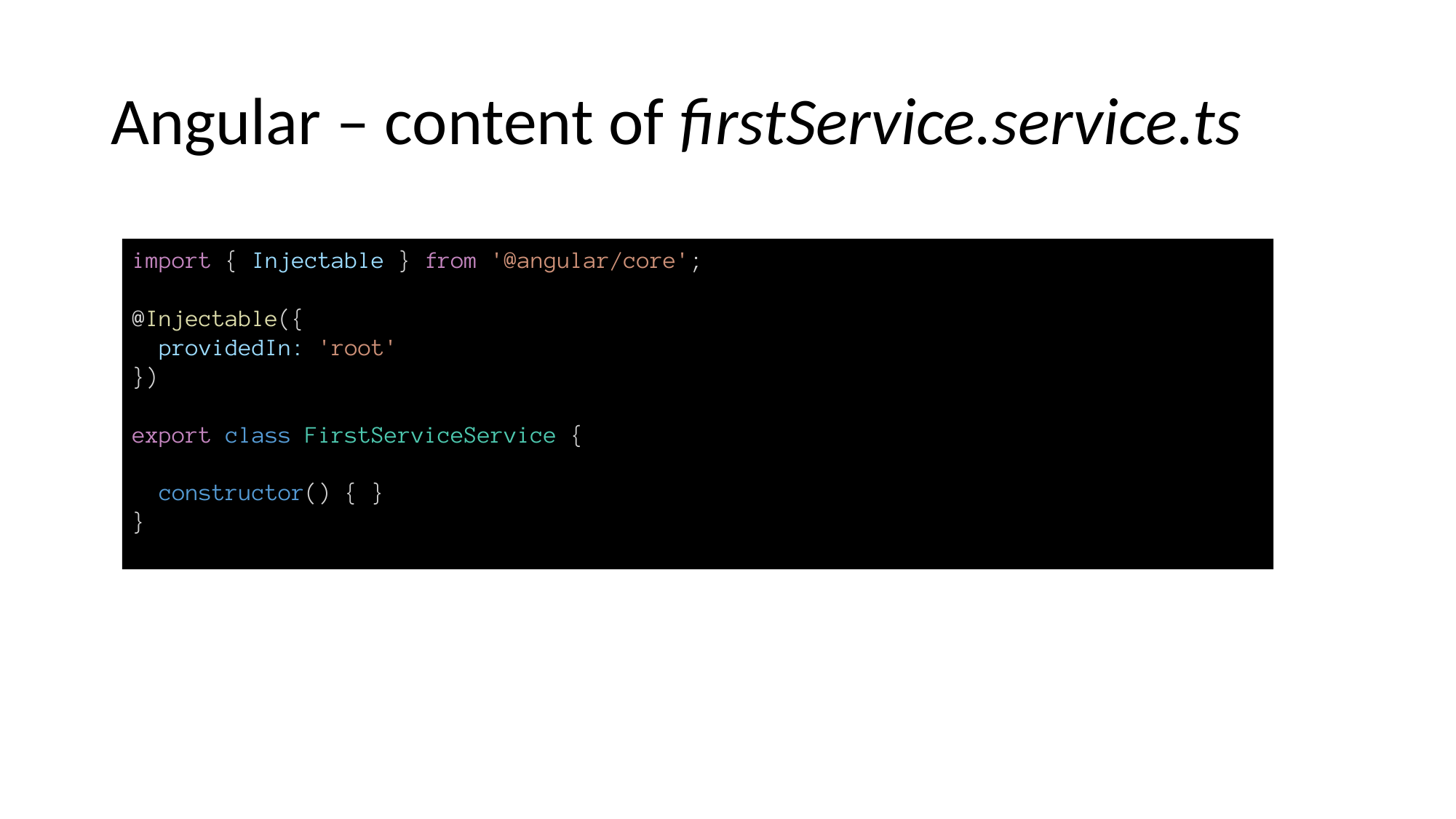

# Angular – content of firstService.service.ts
import { Injectable } from '@angular/core';
@Injectable({
  providedIn: 'root'
})

export class FirstServiceService {
  constructor() { }
}